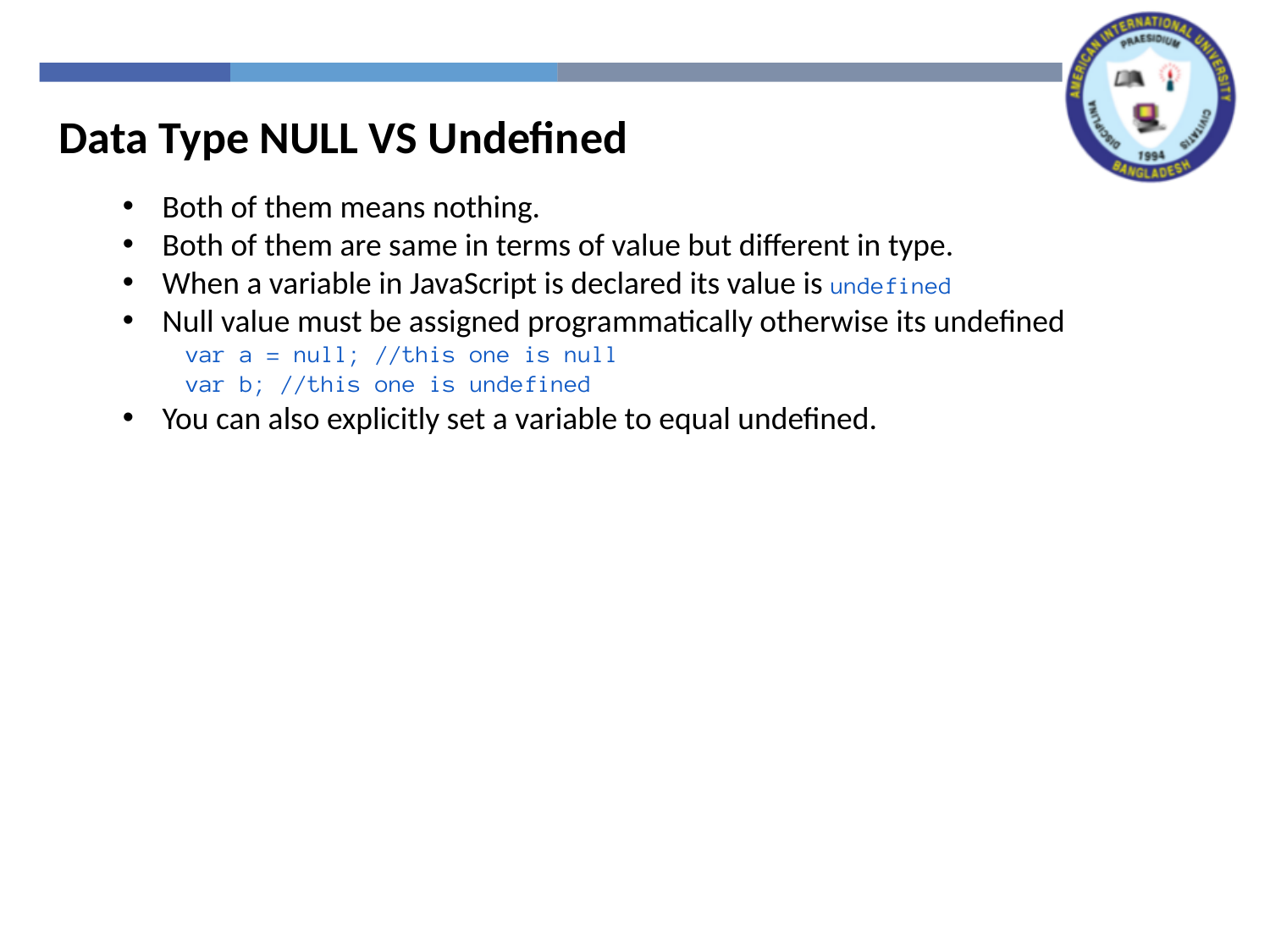

Data Type NULL VS Undefined

Both of them means nothing.
Both of them are same in terms of value but different in type.
When a variable in JavaScript is declared its value is undefined
Null value must be assigned programmatically otherwise its undefined
var a = null; //this one is null
var b; //this one is undefined
You can also explicitly set a variable to equal undefined.